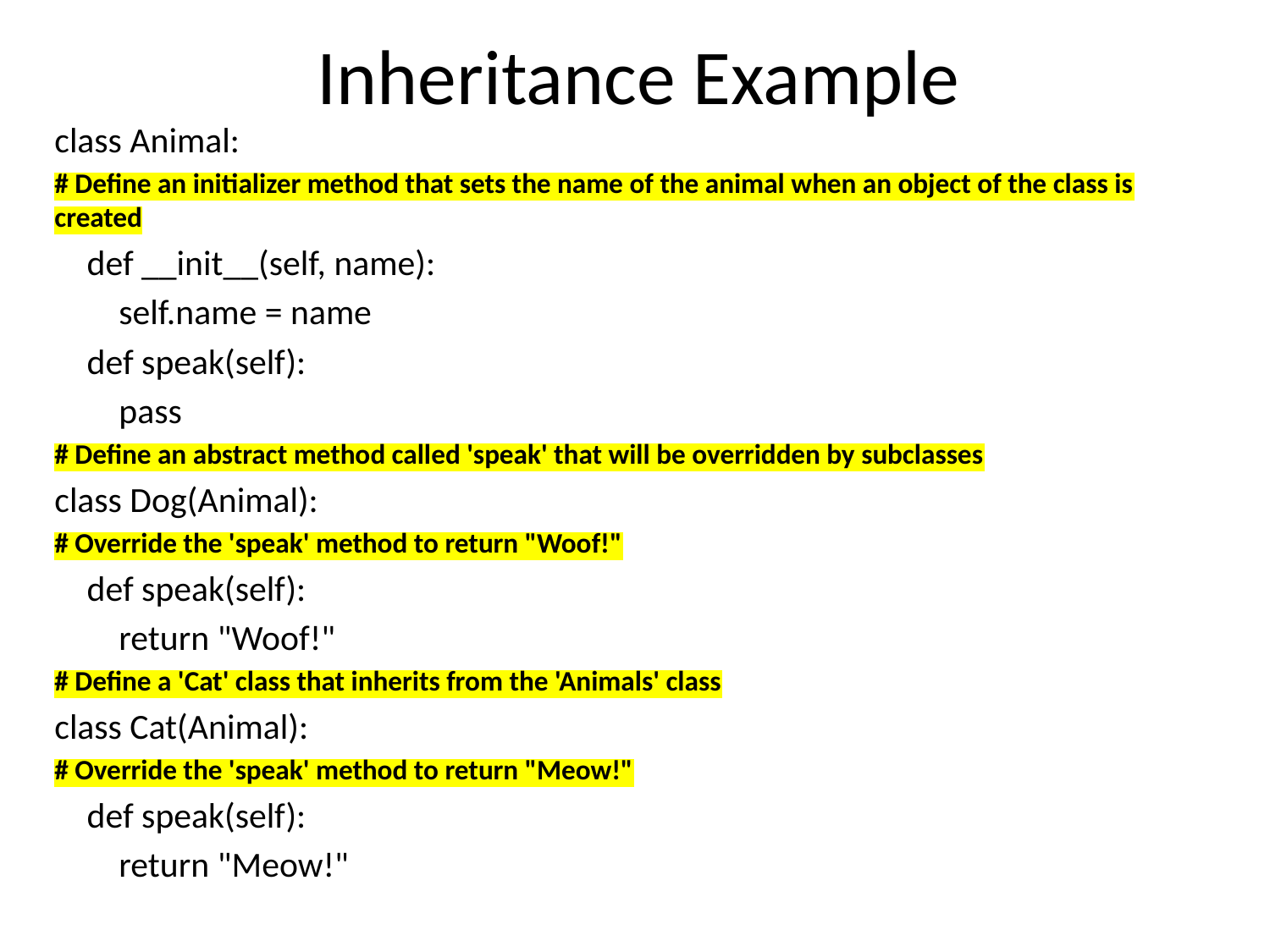

Inheritance Example
class Animal:
# Define an initializer method that sets the name of the animal when an object of the class is created
    def __init__(self, name):
        self.name = name
    def speak(self):
        pass
# Define an abstract method called 'speak' that will be overridden by subclasses
class Dog(Animal):
# Override the 'speak' method to return "Woof!"
    def speak(self):
        return "Woof!"
# Define a 'Cat' class that inherits from the 'Animals' class
class Cat(Animal):
# Override the 'speak' method to return "Meow!"
    def speak(self):
        return "Meow!"